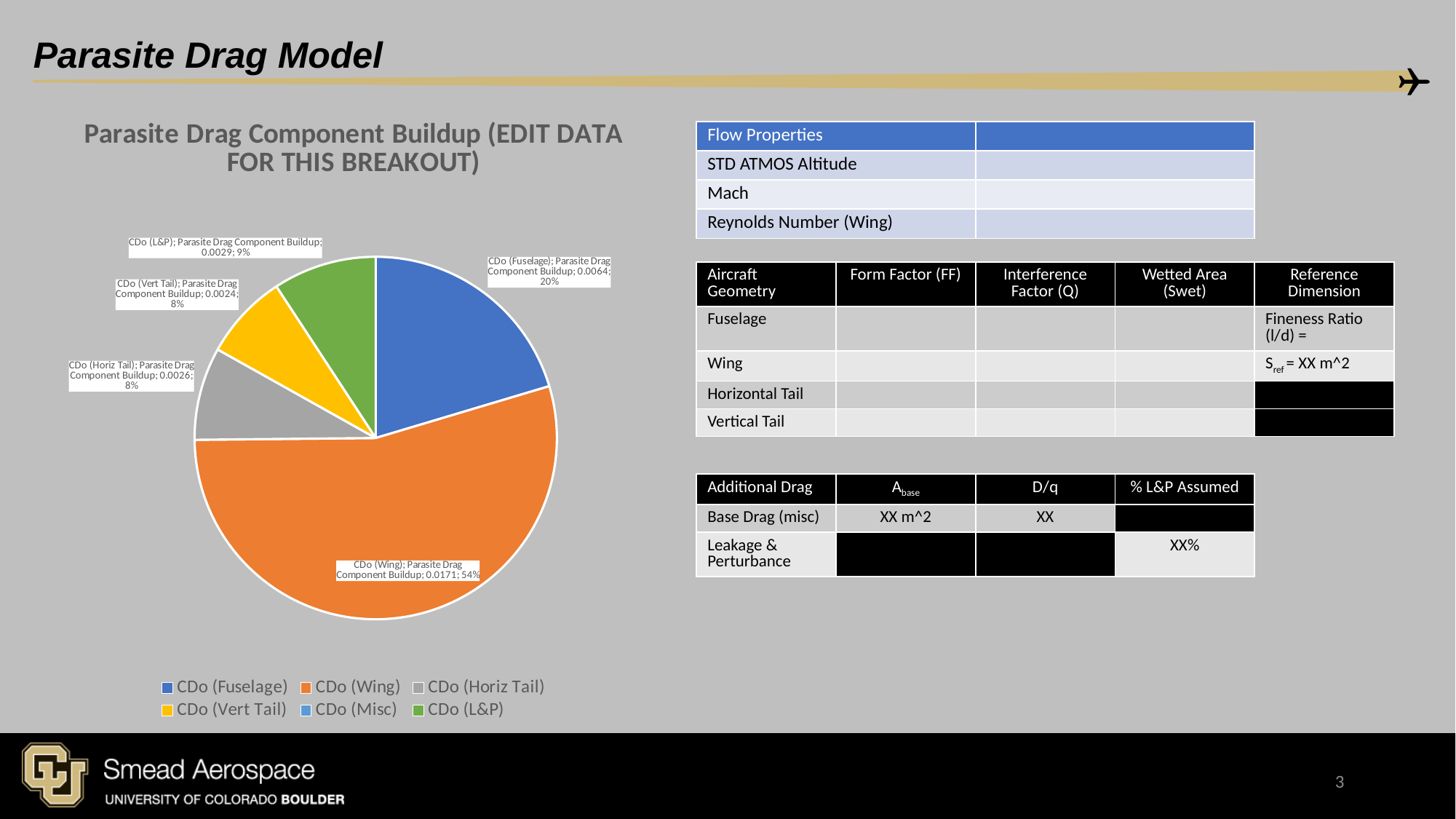

# Parasite Drag Model

### Chart: Parasite Drag Component Buildup (EDIT DATA FOR THIS BREAKOUT)

| Category | Parasite Drag Component Buildup |
|---|---|
| CDo (Fuselage) | 0.0064 |
| CDo (Wing) | 0.0171 |
| CDo (Horiz Tail) | 0.0026 |
| CDo (Vert Tail) | 0.0024 |
| CDo (Misc) | 0.0 |
| CDo (L&P) | 0.0029 |
| Flow Properties |  |
| --- | --- |
| STD ATMOS Altitude |  |
| Mach |  |
| Reynolds Number (Wing) |  |
| Aircraft Geometry | Form Factor (FF) | Interference Factor (Q) | Wetted Area (Swet) | Reference Dimension |
| --- | --- | --- | --- | --- |
| Fuselage |  |  |  | Fineness Ratio (l/d) = |
| Wing |  |  |  | Sref = XX m^2 |
| Horizontal Tail |  |  |  |  |
| Vertical Tail |  |  |  |  |
| Additional Drag | Abase | D/q | % L&P Assumed |
| --- | --- | --- | --- |
| Base Drag (misc) | XX m^2 | XX |  |
| Leakage & Perturbance |  |  | XX% |
3